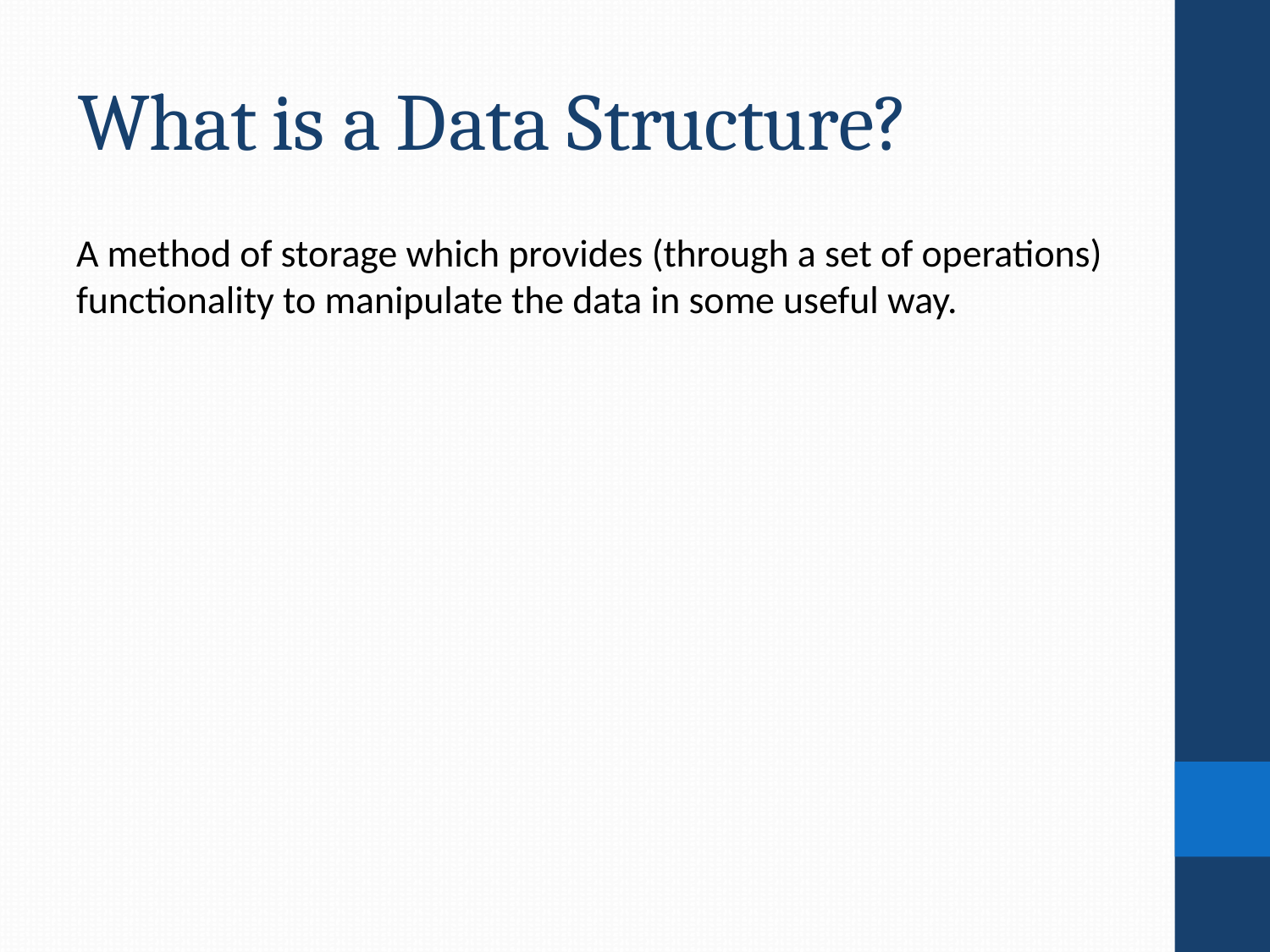

# What is a Data Structure?
A method of storage which provides (through a set of operations) functionality to manipulate the data in some useful way.